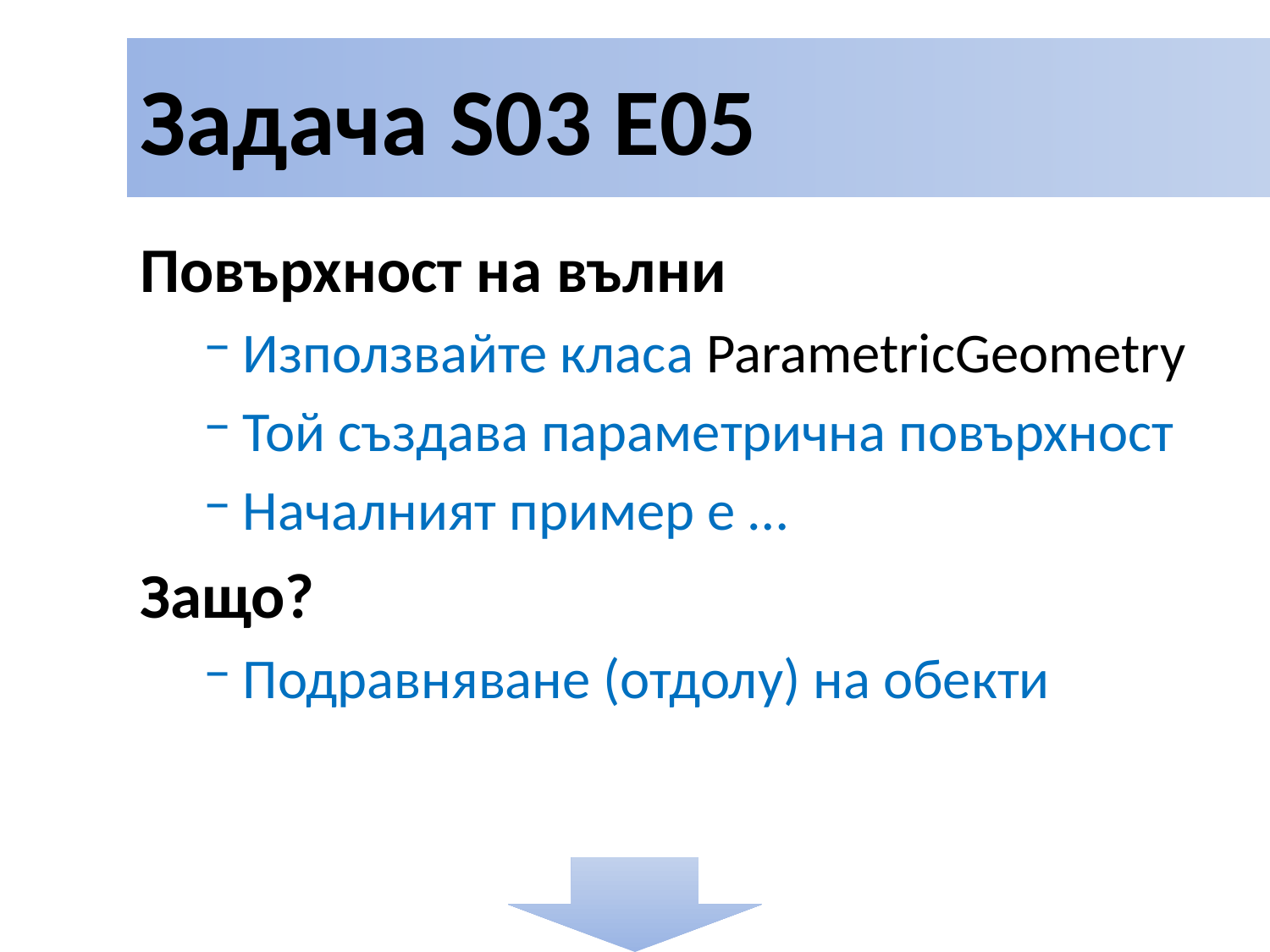

# Задача S03 E05
Повърхност на вълни
Използвайте класа ParametricGeometry
Той създава параметрична повърхност
Началният пример е …
Защо?
Подравняване (отдолу) на обекти